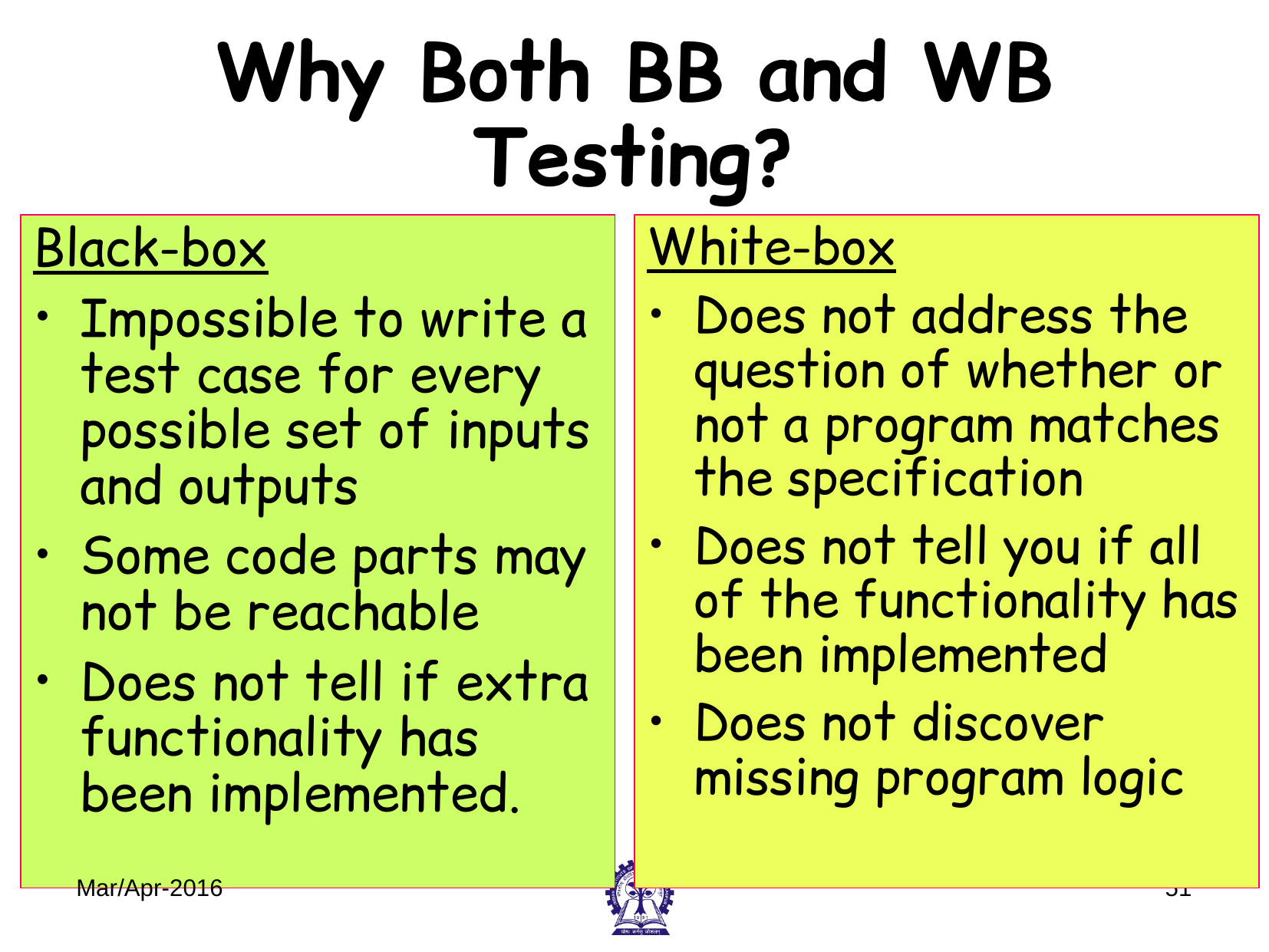

# Why Both BB and WB Testing?
Black-box
Impossible to write a test case for every possible set of inputs and outputs
Some code parts may not be reachable
Does not tell if extra functionality has been implemented.
White-box
Does not address the question of whether or not a program matches the specification
Does not tell you if all of the functionality has been implemented
Does not discover missing program logic
Mar/Apr-2016
51